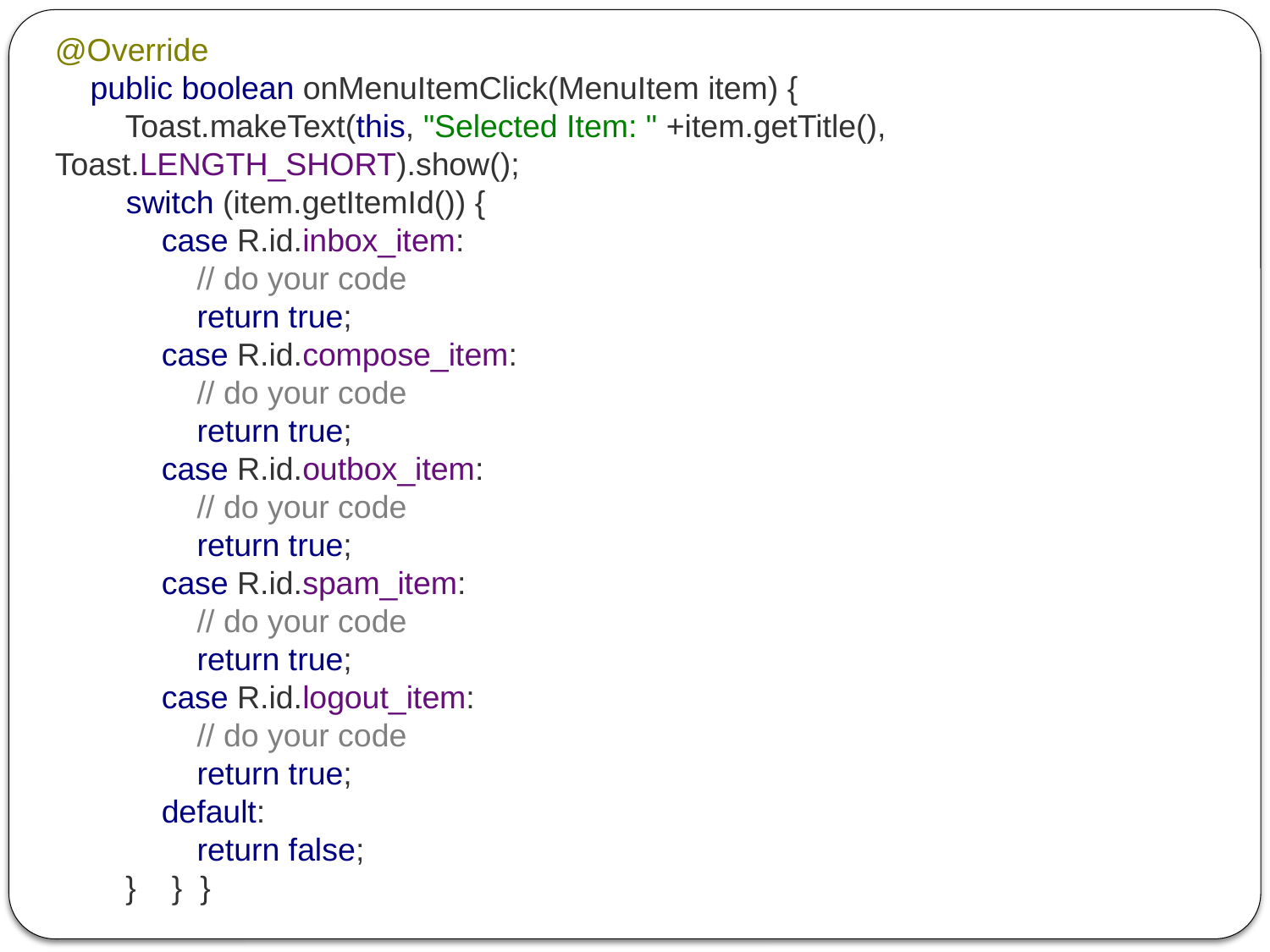

@Override
    public boolean onMenuItemClick(MenuItem item) {
        Toast.makeText(this, "Selected Item: " +item.getTitle(), Toast.LENGTH_SHORT).show();
        switch (item.getItemId()) {
            case R.id.inbox_item:
                // do your code
                return true;
            case R.id.compose_item:
                // do your code
                return true;
            case R.id.outbox_item:
                // do your code
                return true;
            case R.id.spam_item:
                // do your code
                return true;
            case R.id.logout_item:
                // do your code
                return true;
            default:
                return false;
        }    }  }